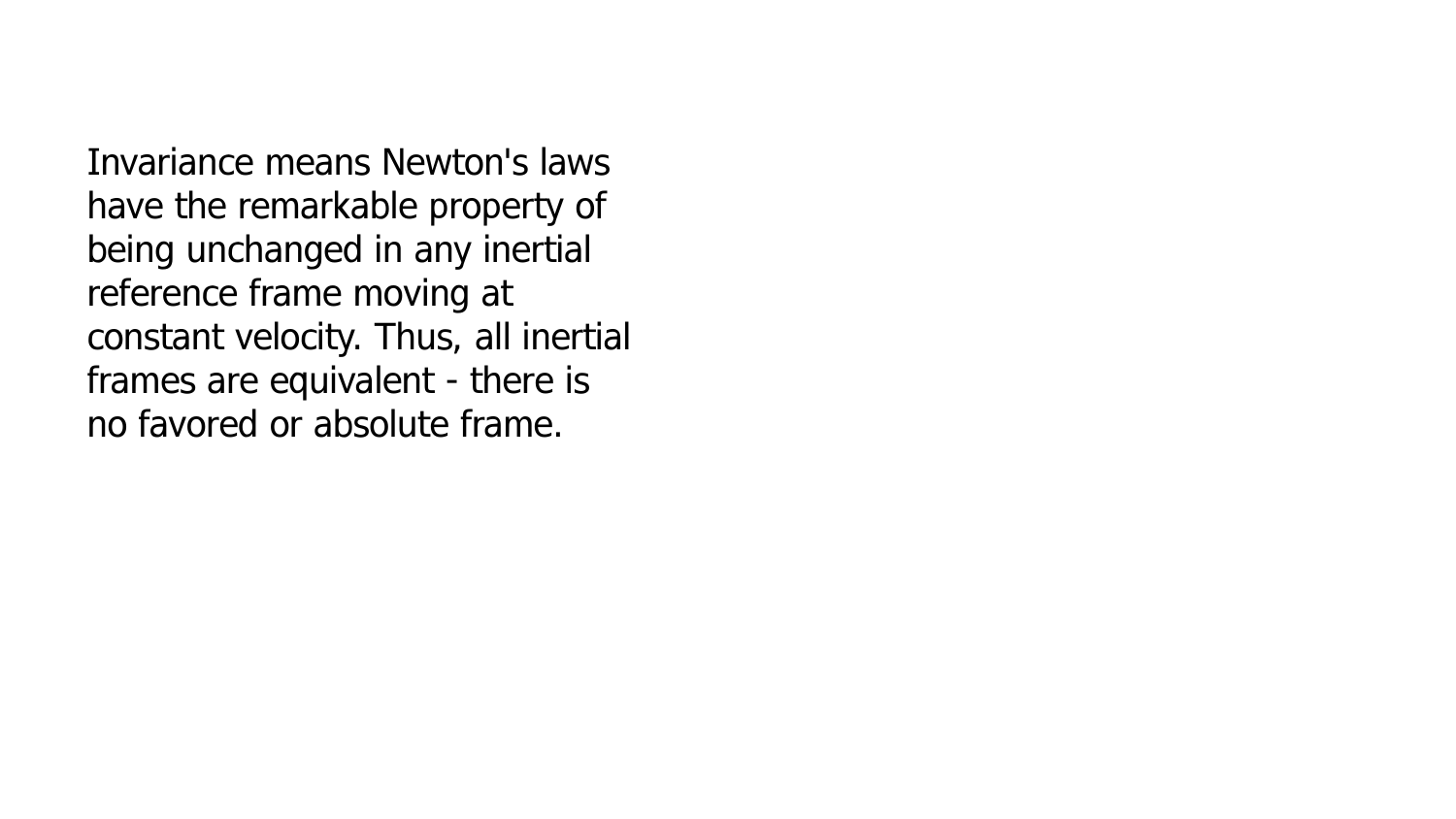

Invariance means Newton's laws have the remarkable property of being unchanged in any inertial reference frame moving at constant velocity. Thus, all inertial frames are equivalent - there is no favored or absolute frame.